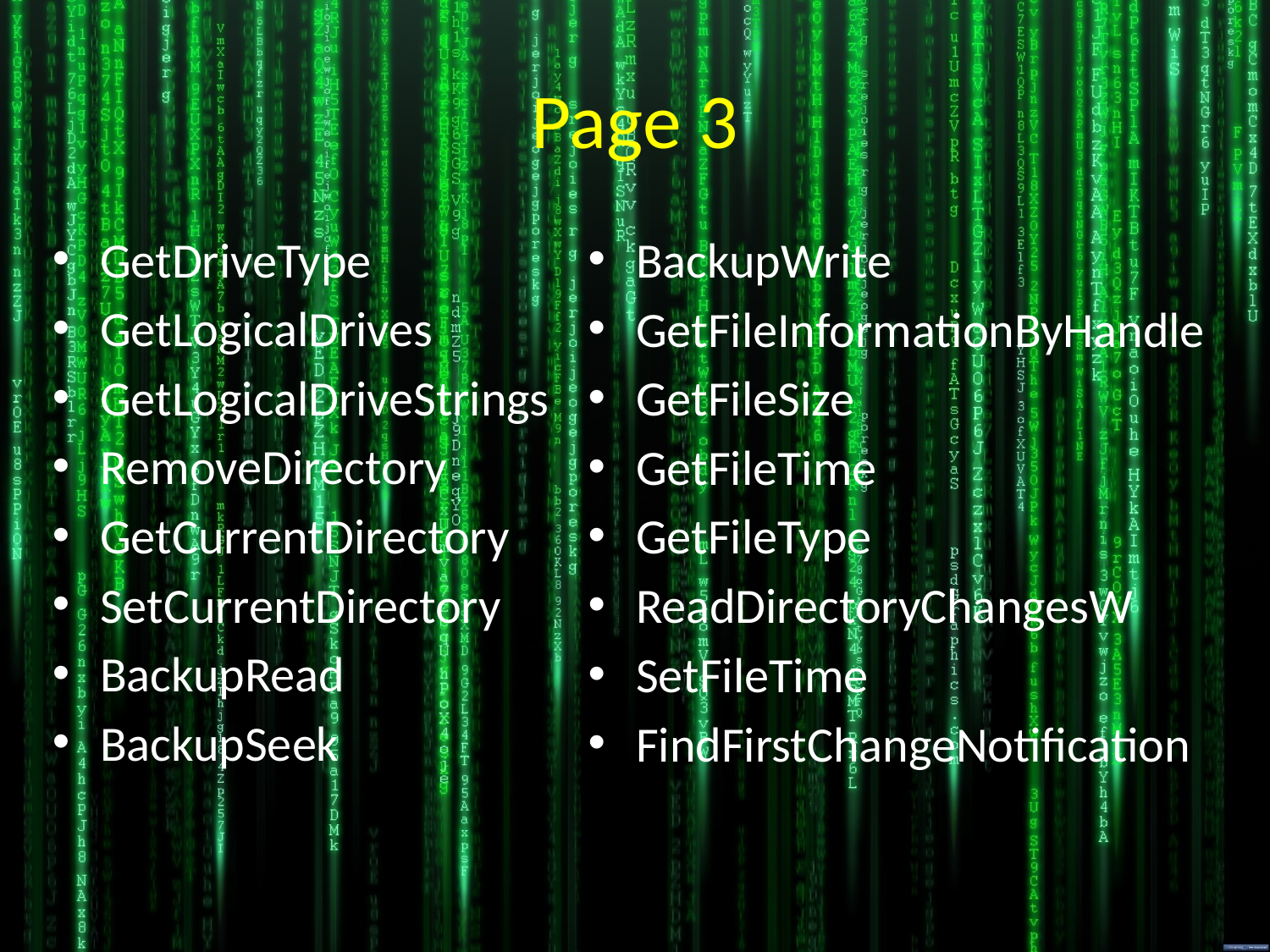

# Page 3
GetDriveType
GetLogicalDrives
GetLogicalDriveStrings
RemoveDirectory
GetCurrentDirectory
SetCurrentDirectory
BackupRead
BackupSeek

BackupWrite
GetFileInformationByHandle
GetFileSize
GetFileTime
GetFileType
ReadDirectoryChangesW
SetFileTime
FindFirstChangeNotification